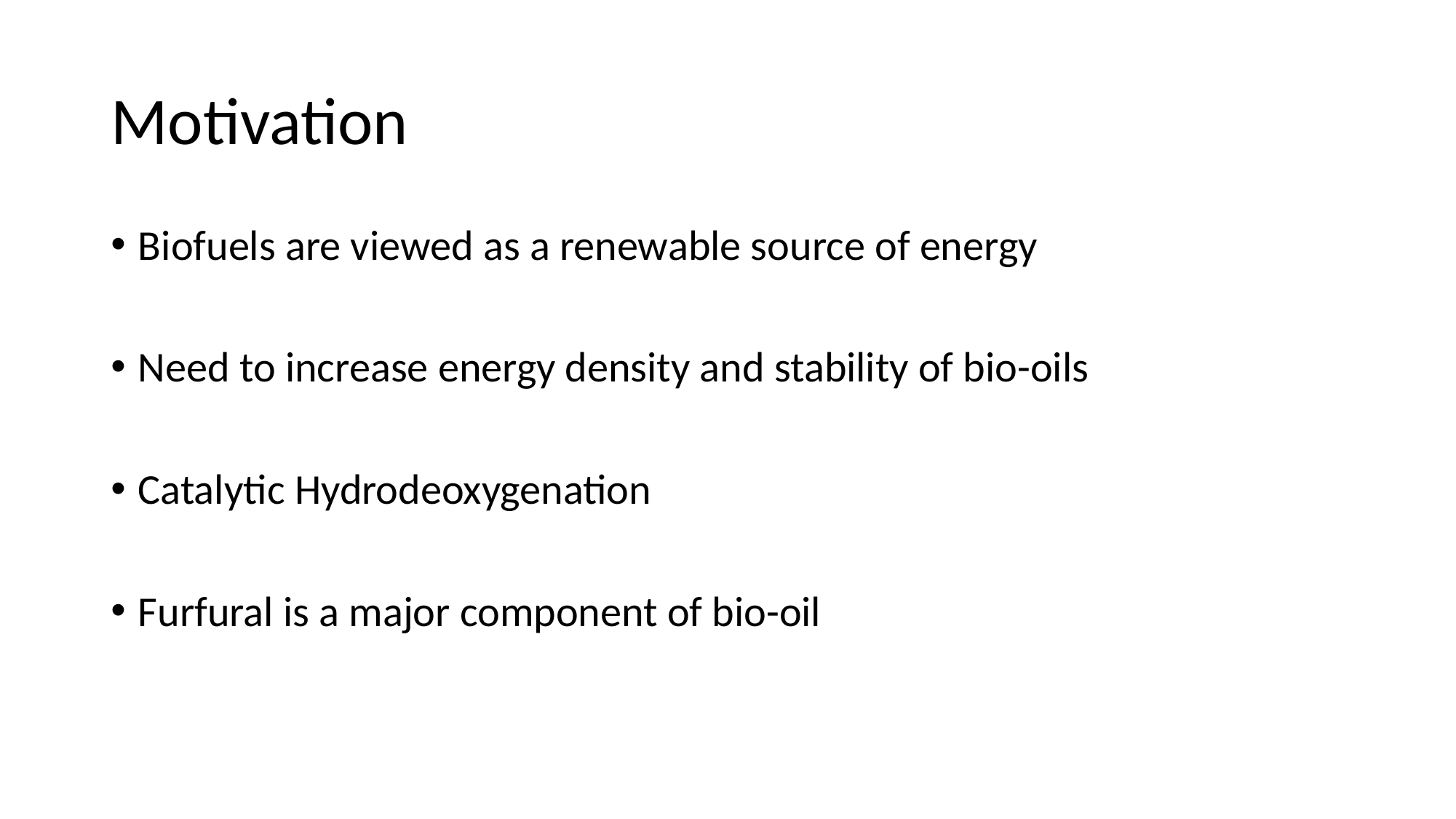

# Motivation
Biofuels are viewed as a renewable source of energy

Need to increase energy density and stability of bio-oils

Catalytic Hydrodeoxygenation

Furfural is a major component of bio-oil